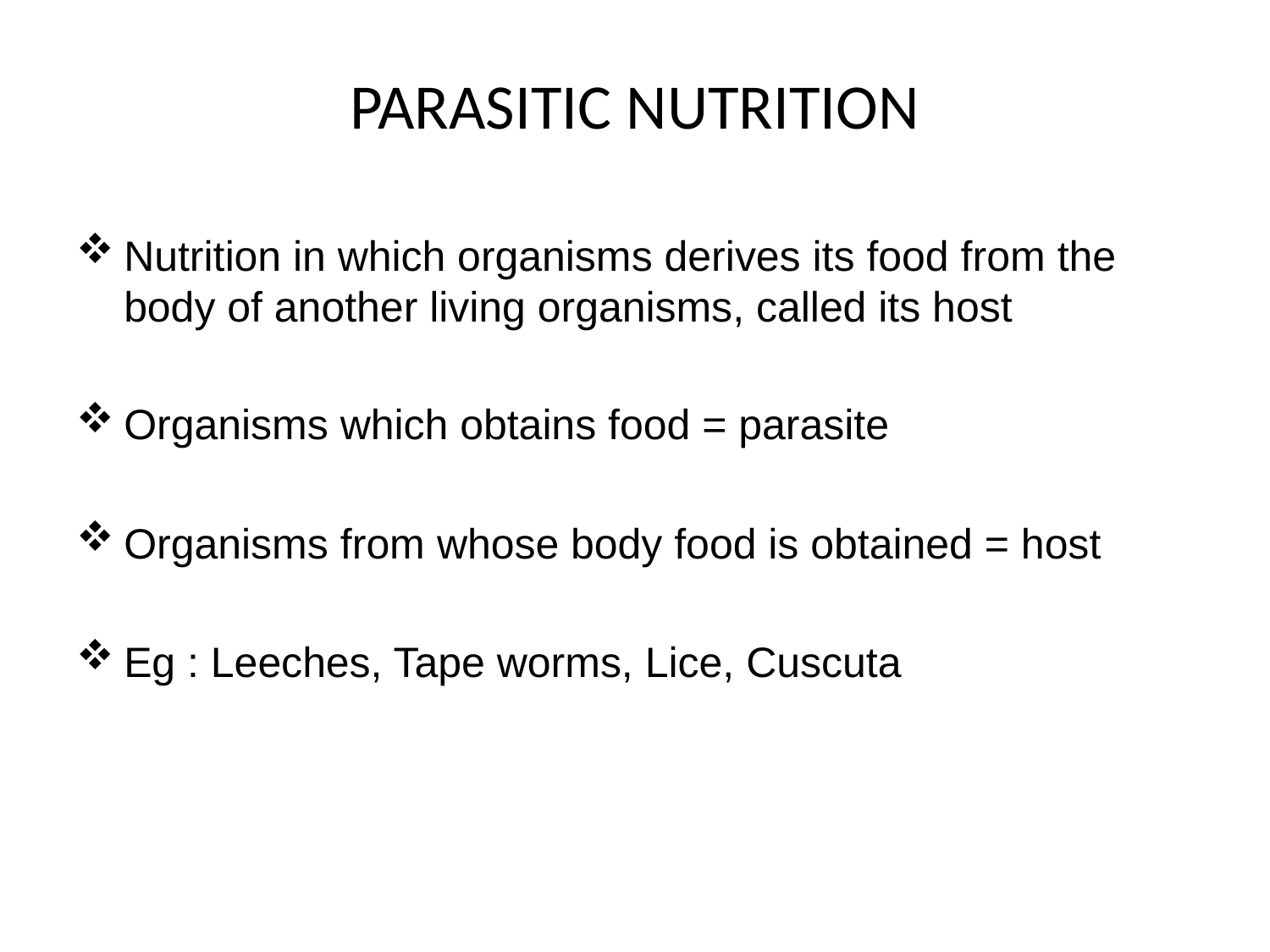

# PARASITIC NUTRITION
Nutrition in which organisms derives its food from the body of another living organisms, called its host

Organisms which obtains food = parasite

Organisms from whose body food is obtained = host

Eg : Leeches, Tape worms, Lice, Cuscuta